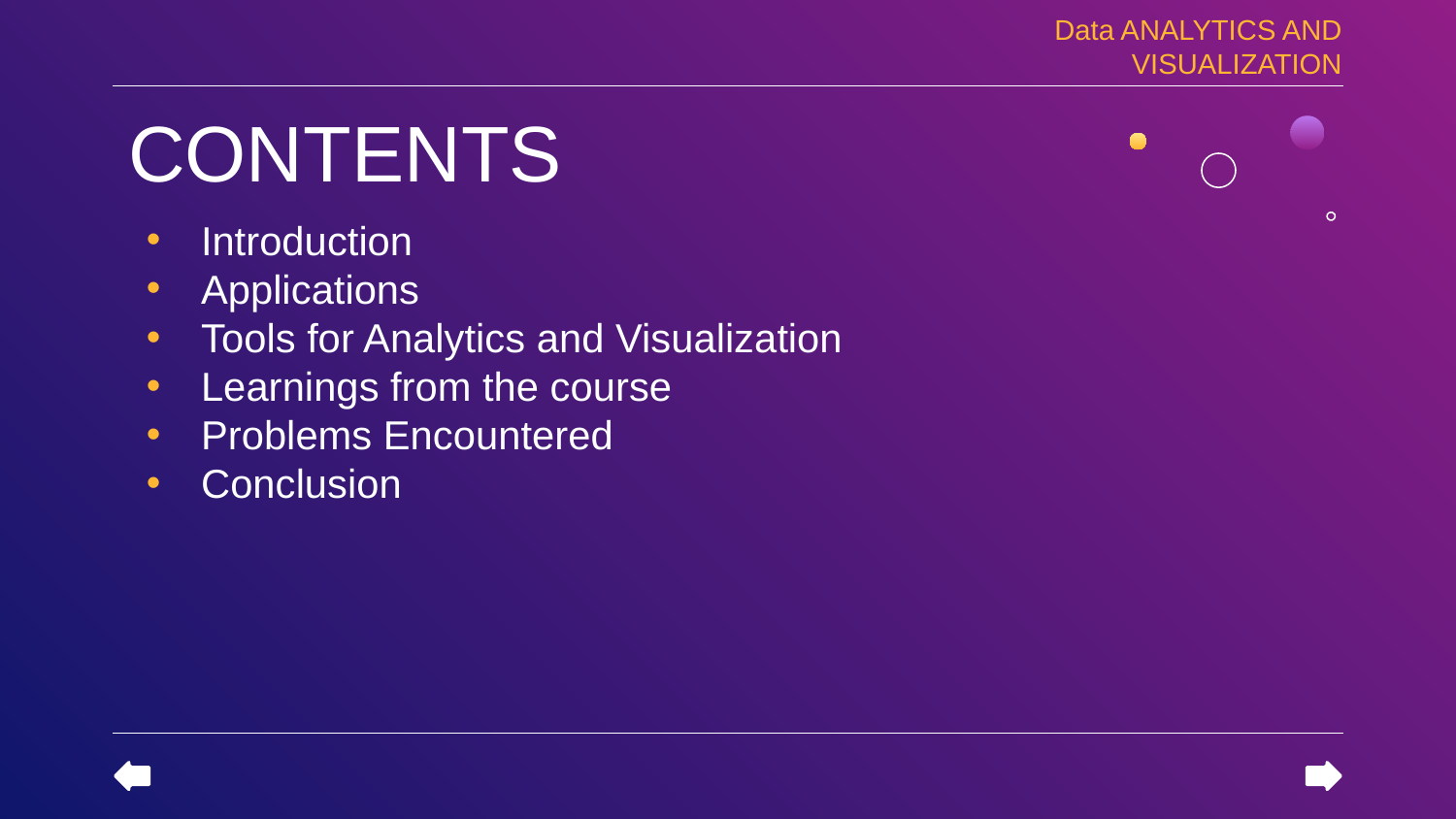

Data ANALYTICS AND VISUALIZATION

# CONTENTS

Introduction
Applications
Tools for Analytics and Visualization
Learnings from the course
Problems Encountered
Conclusion